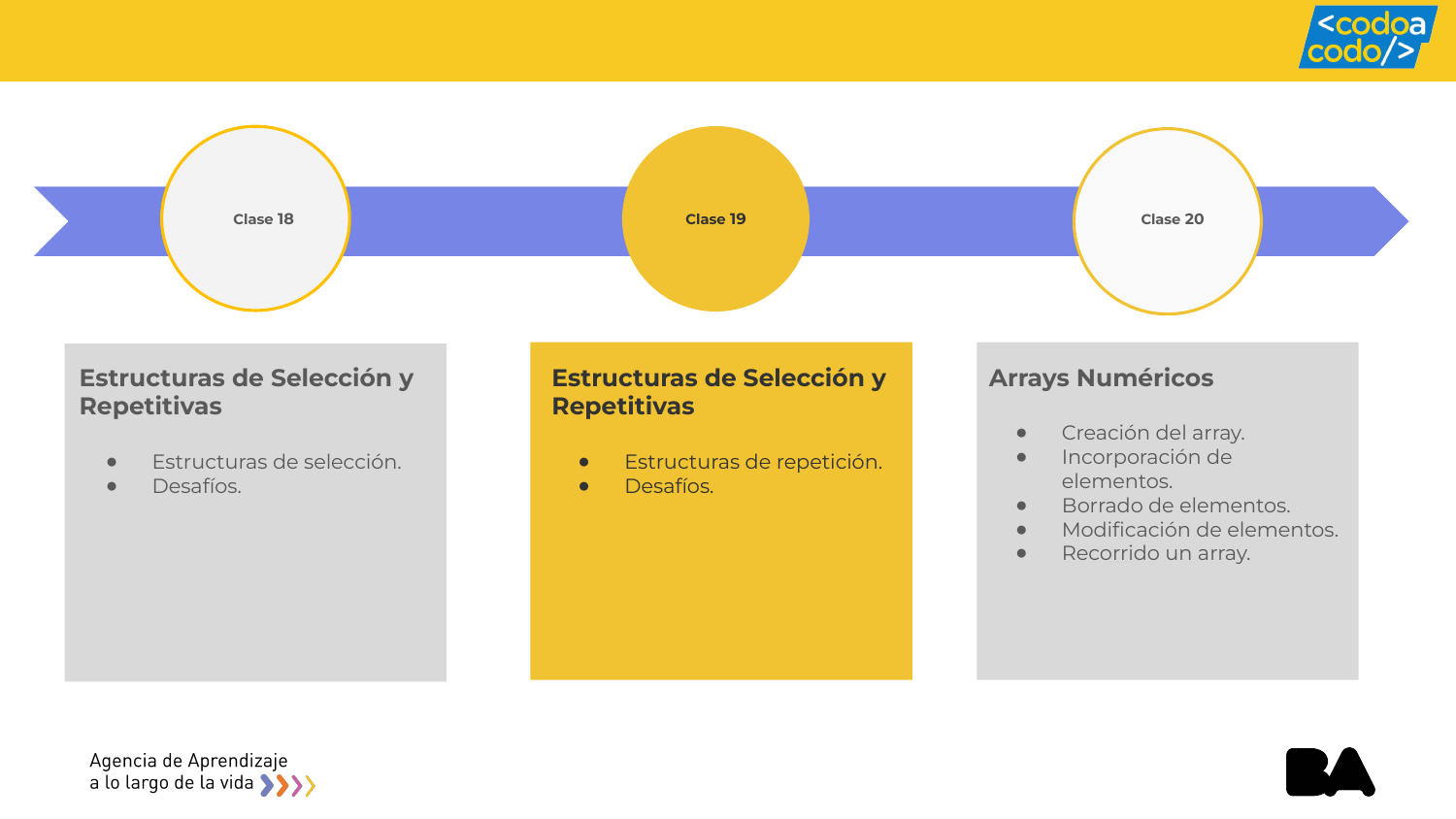

Clase 06
Clase 18
Clase 19
Clase 20

Estructuras de Selección y Repetitivas

Estructuras de selección.
Desafíos.

Estructuras de Selección y Repetitivas

Estructuras de repetición.
Desafíos.

Arrays Numéricos

Creación del array.
Incorporación de elementos.
Borrado de elementos.
Modificación de elementos.
Recorrido un array.